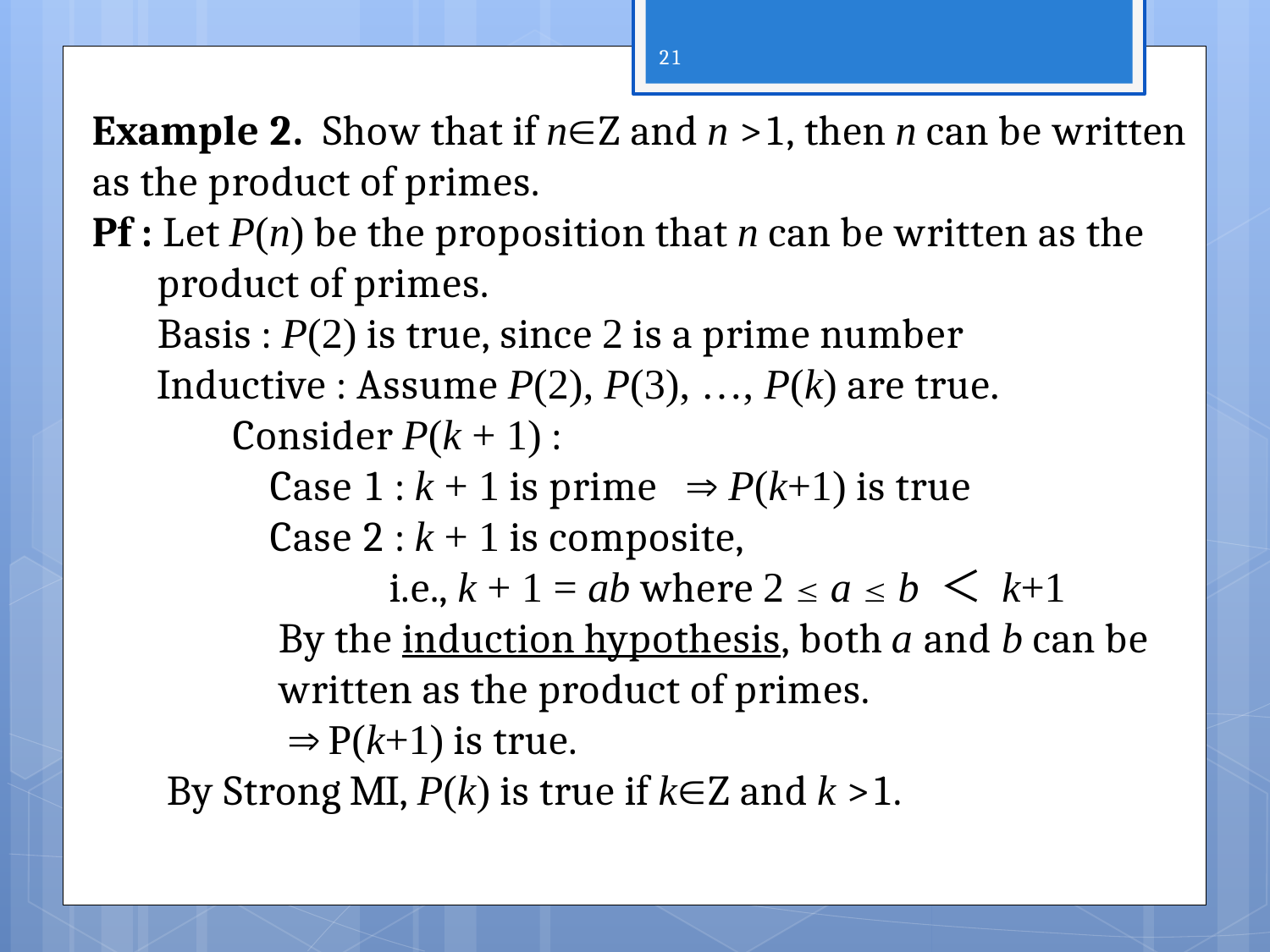

21
Example 2.  Show that if n∈Z and n >1, then n can be written as the product of primes.
Pf : Let P(n) be the proposition that n can be written as the
       product of primes.
       Basis : P(2) is true, since 2 is a prime number
       Inductive : Assume P(2), P(3), …, P(k) are true.
               Consider P(k + 1) :
                   Case 1 : k + 1 is prime   ⇒ P(k+1) is true
                   Case 2 : k + 1 is composite,
                                i.e., k + 1 = ab where 2 ≤ a ≤ b ＜ k+1
                    By the induction hypothesis, both a and b can be
                    written as the product of primes.
                     ⇒ P(k+1) is true.
        By Strong MI, P(k) is true if k∈Z and k >1.